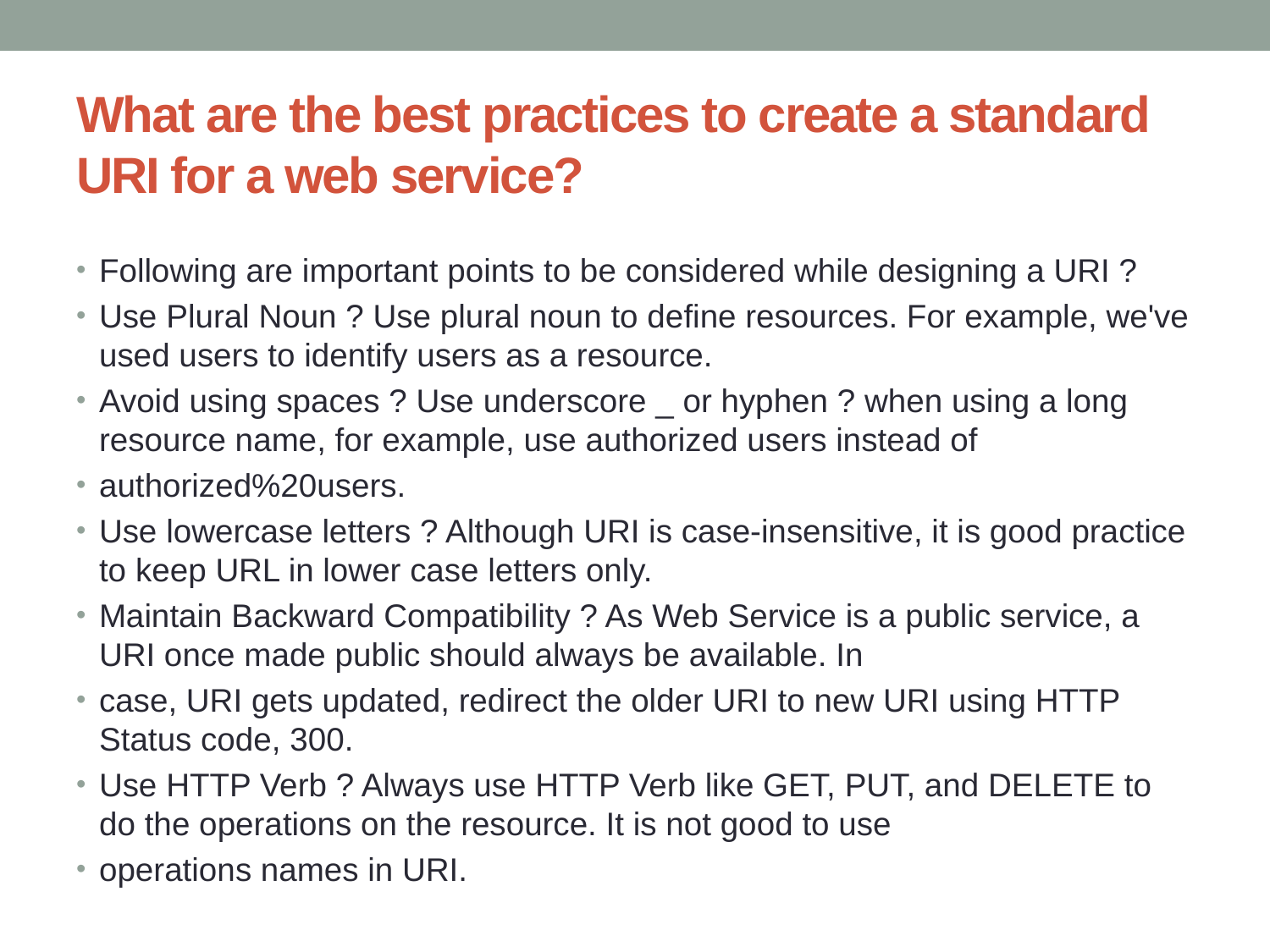

# What are the best practices to create a standard URI for a web service?
Following are important points to be considered while designing a URI ?
Use Plural Noun ? Use plural noun to define resources. For example, we've used users to identify users as a resource.
Avoid using spaces ? Use underscore _ or hyphen ? when using a long resource name, for example, use authorized users instead of
authorized%20users.
Use lowercase letters ? Although URI is case-insensitive, it is good practice to keep URL in lower case letters only.
Maintain Backward Compatibility ? As Web Service is a public service, a URI once made public should always be available. In
case, URI gets updated, redirect the older URI to new URI using HTTP Status code, 300.
Use HTTP Verb ? Always use HTTP Verb like GET, PUT, and DELETE to do the operations on the resource. It is not good to use
operations names in URI.